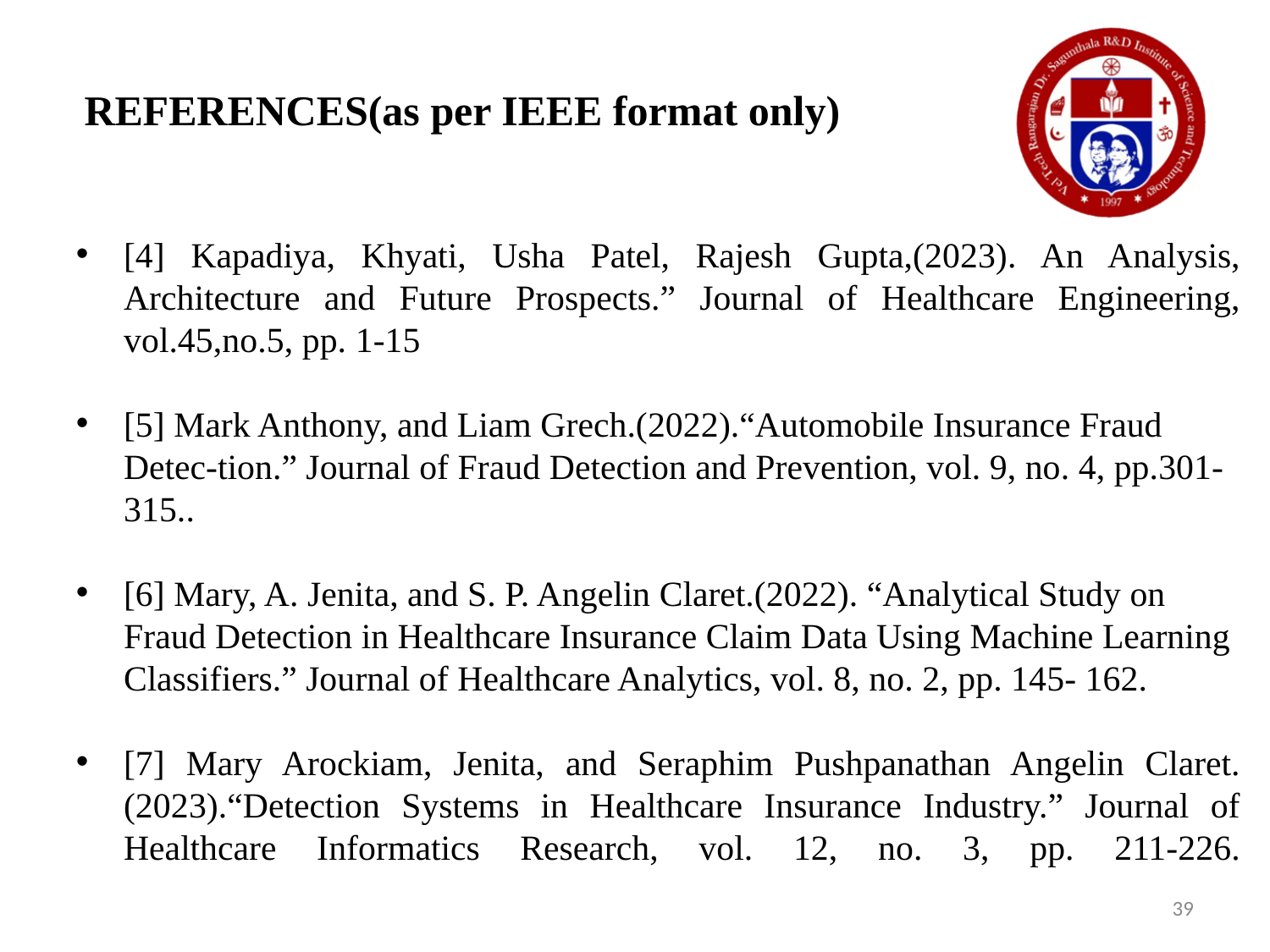

REFERENCES(as per IEEE format only)
[4] Kapadiya, Khyati, Usha Patel, Rajesh Gupta,(2023). An Analysis, Architecture and Future Prospects.” Journal of Healthcare Engineering, vol.45,no.5, pp. 1-15

[5] Mark Anthony, and Liam Grech.(2022).“Automobile Insurance Fraud Detec-tion.” Journal of Fraud Detection and Prevention, vol. 9, no. 4, pp.301-315..
[6] Mary, A. Jenita, and S. P. Angelin Claret.(2022). “Analytical Study on Fraud Detection in Healthcare Insurance Claim Data Using Machine Learning Classifiers.” Journal of Healthcare Analytics, vol. 8, no. 2, pp. 145- 162.
[7] Mary Arockiam, Jenita, and Seraphim Pushpanathan Angelin Claret.(2023).“Detection Systems in Healthcare Insurance Industry.” Journal of Healthcare Informatics Research, vol. 12, no. 3, pp. 211-226.
39